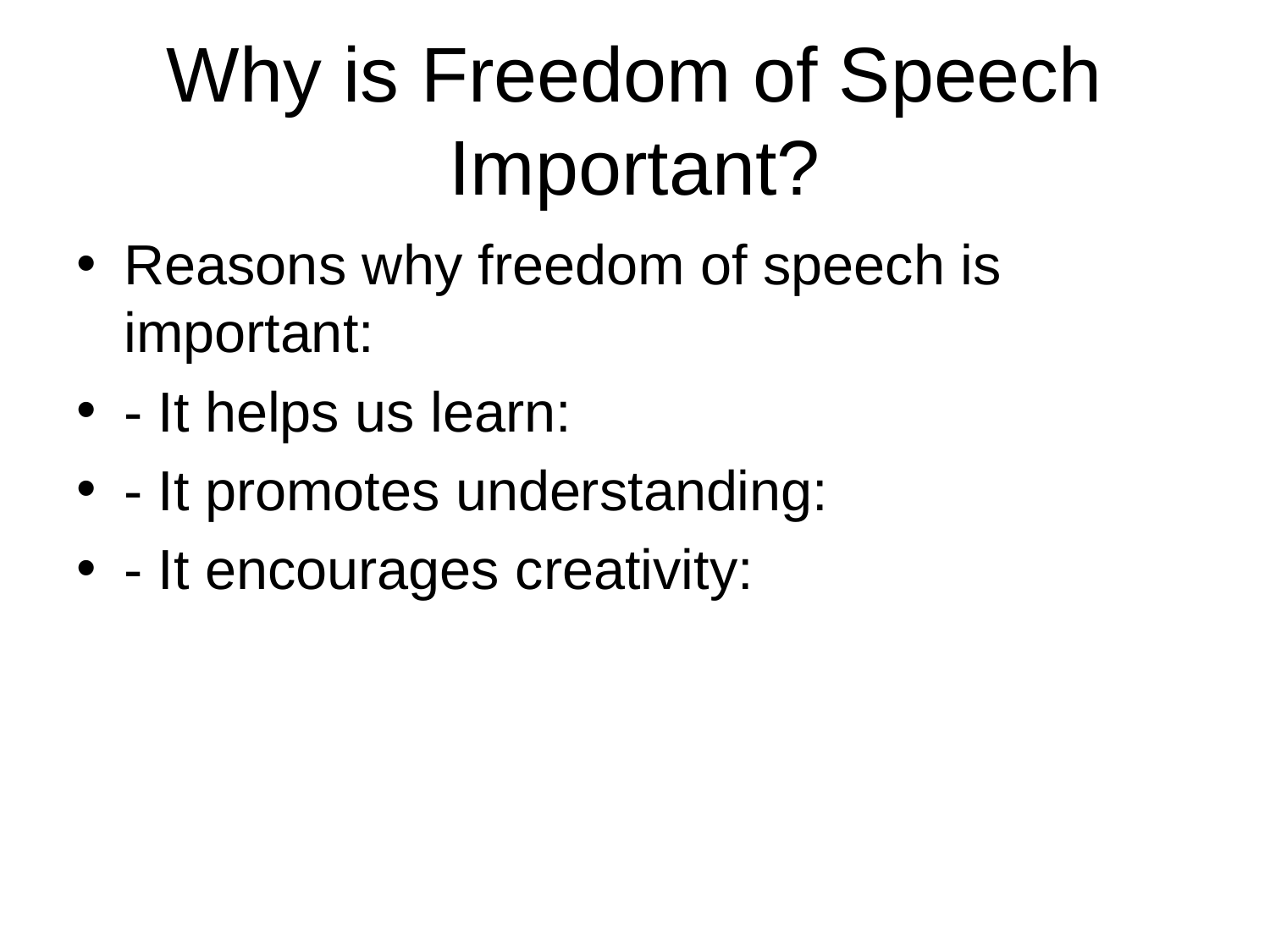

# Why is Freedom of Speech Important?
Reasons why freedom of speech is important:
- It helps us learn:
- It promotes understanding:
- It encourages creativity: